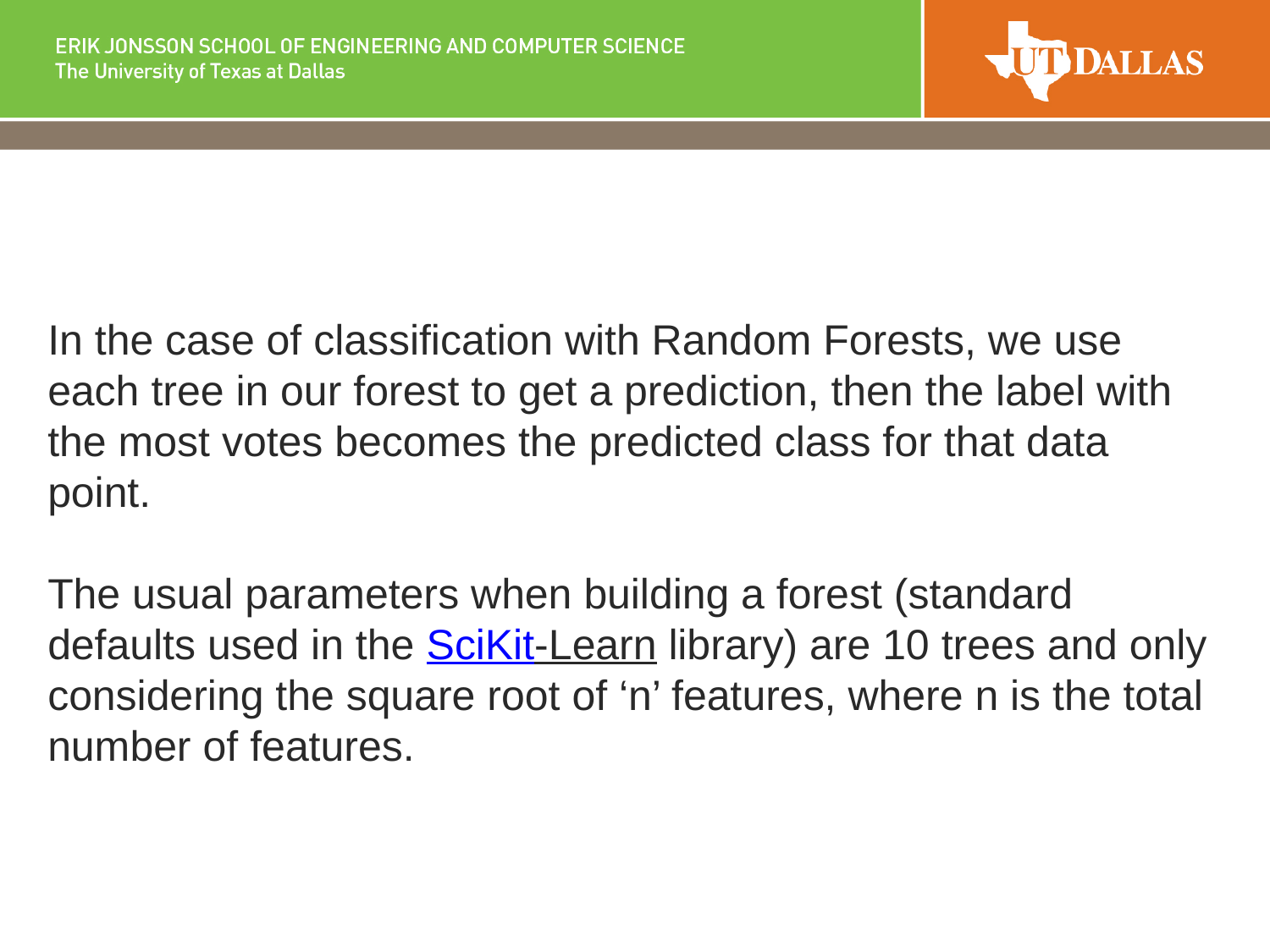

In the case of classification with Random Forests, we use each tree in our forest to get a prediction, then the label with the most votes becomes the predicted class for that data point.

The usual parameters when building a forest (standard defaults used in the SciKit-Learn library) are 10 trees and only considering the square root of ‘n’ features, where n is the total number of features.